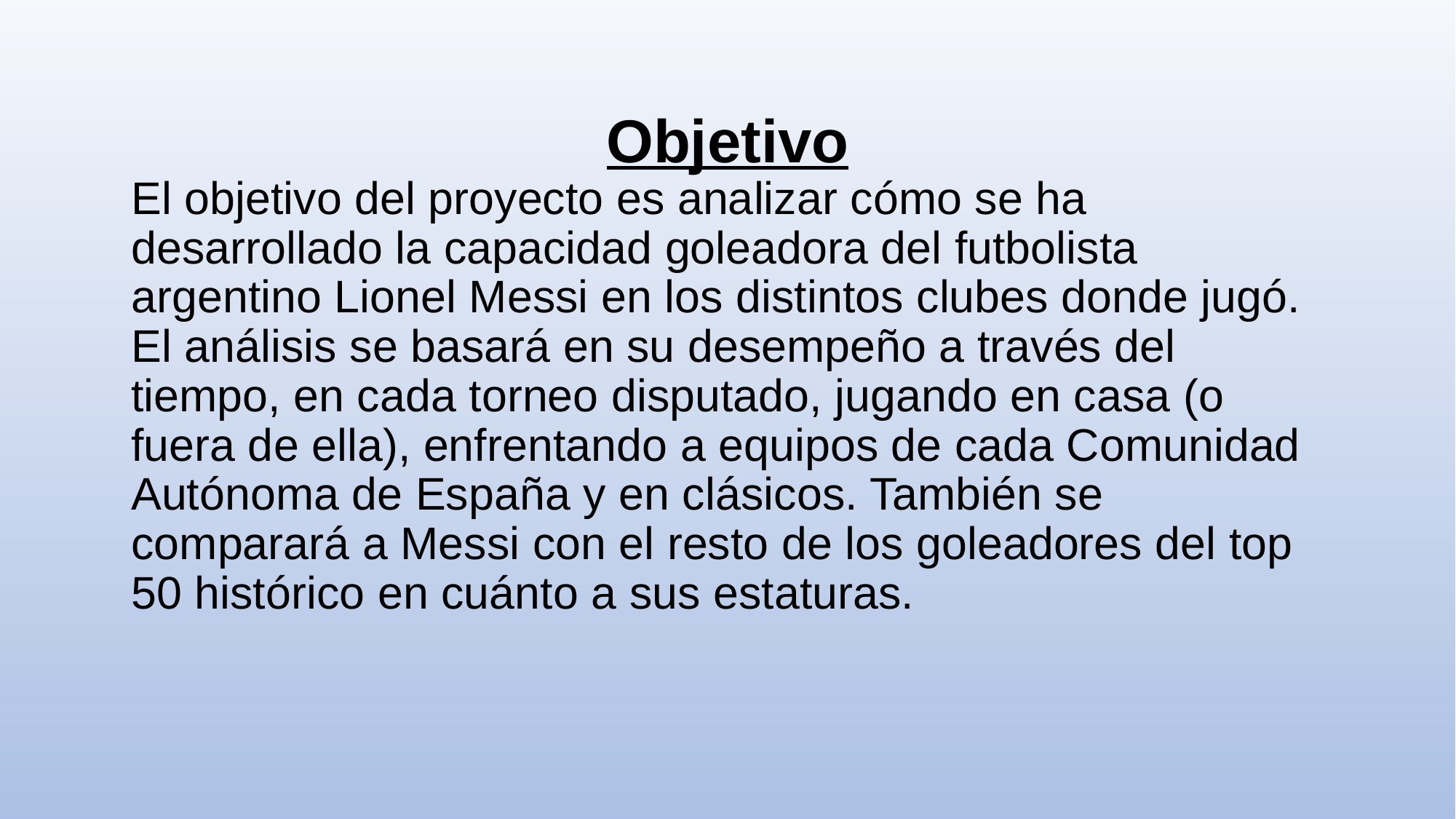

Objetivo
# El objetivo del proyecto es analizar cómo se ha desarrollado la capacidad goleadora del futbolista argentino Lionel Messi en los distintos clubes donde jugó. El análisis se basará en su desempeño a través del tiempo, en cada torneo disputado, jugando en casa (o fuera de ella), enfrentando a equipos de cada Comunidad Autónoma de España y en clásicos. También se comparará a Messi con el resto de los goleadores del top 50 histórico en cuánto a sus estaturas.